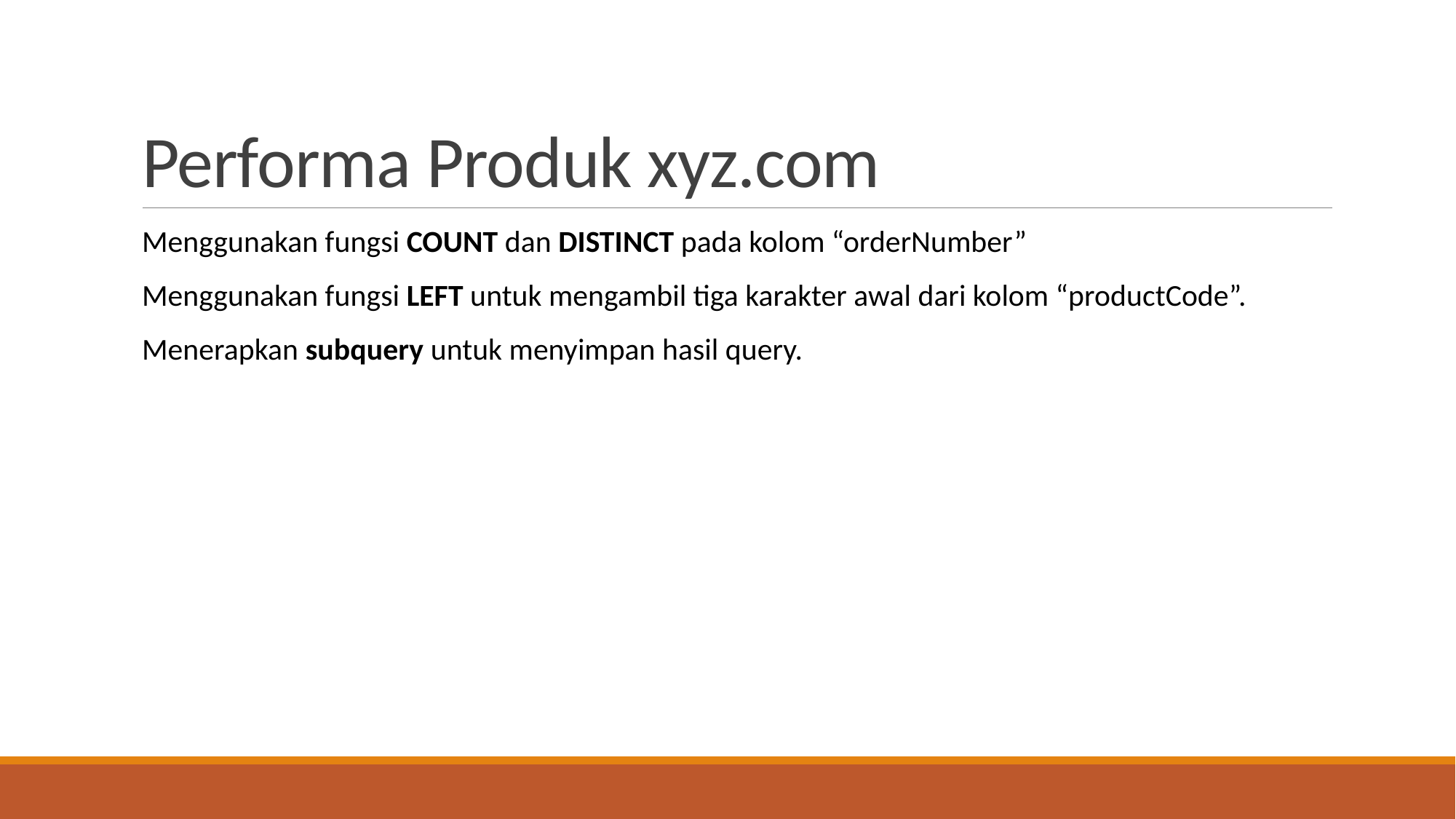

# Performa Produk xyz.com
Menggunakan fungsi COUNT dan DISTINCT pada kolom “orderNumber”
Menggunakan fungsi LEFT untuk mengambil tiga karakter awal dari kolom “productCode”.
Menerapkan subquery untuk menyimpan hasil query.